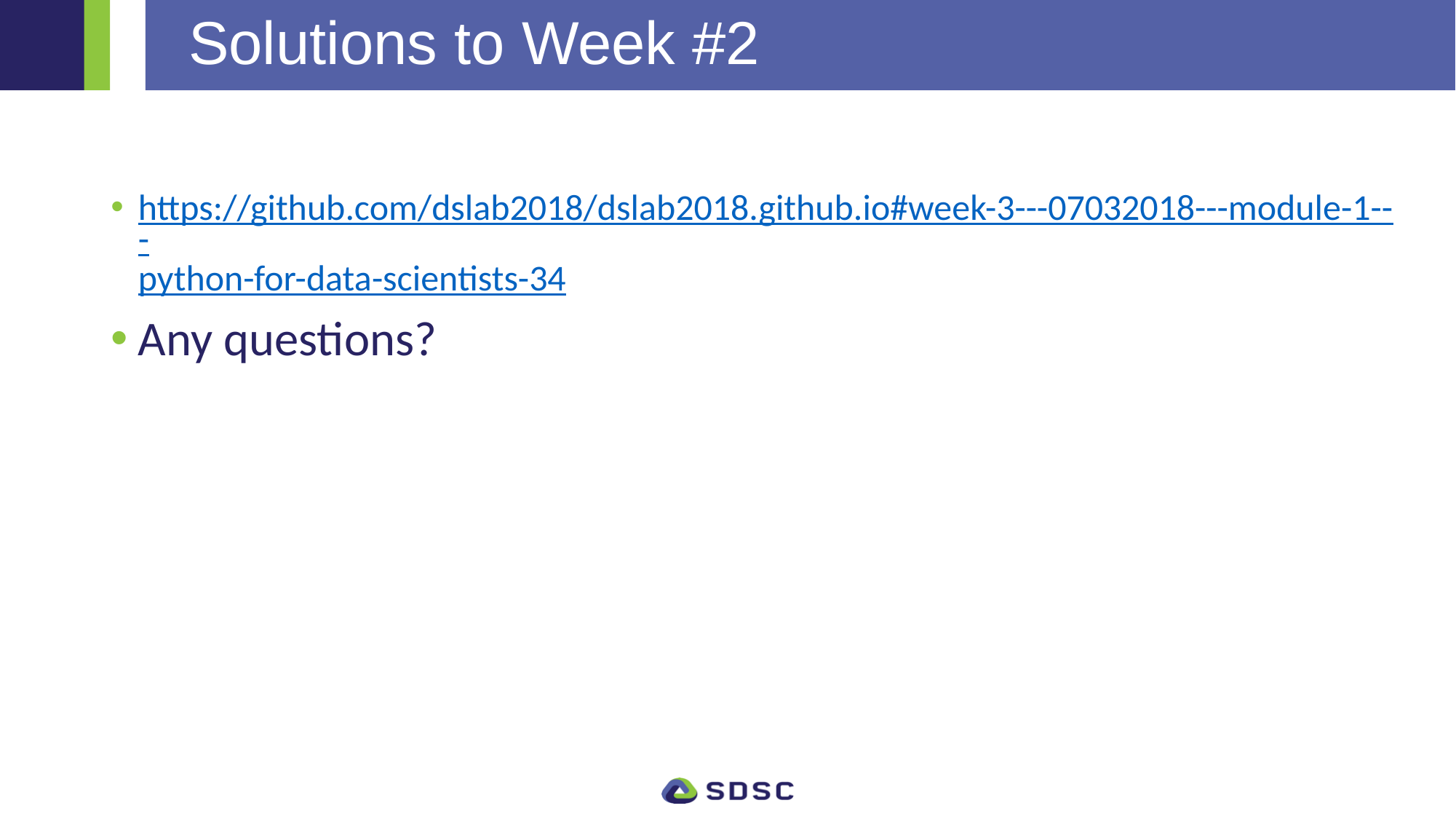

# Solutions to Week #2
https://github.com/dslab2018/dslab2018.github.io#week-3---07032018---module-1---python-for-data-scientists-34
Any questions?